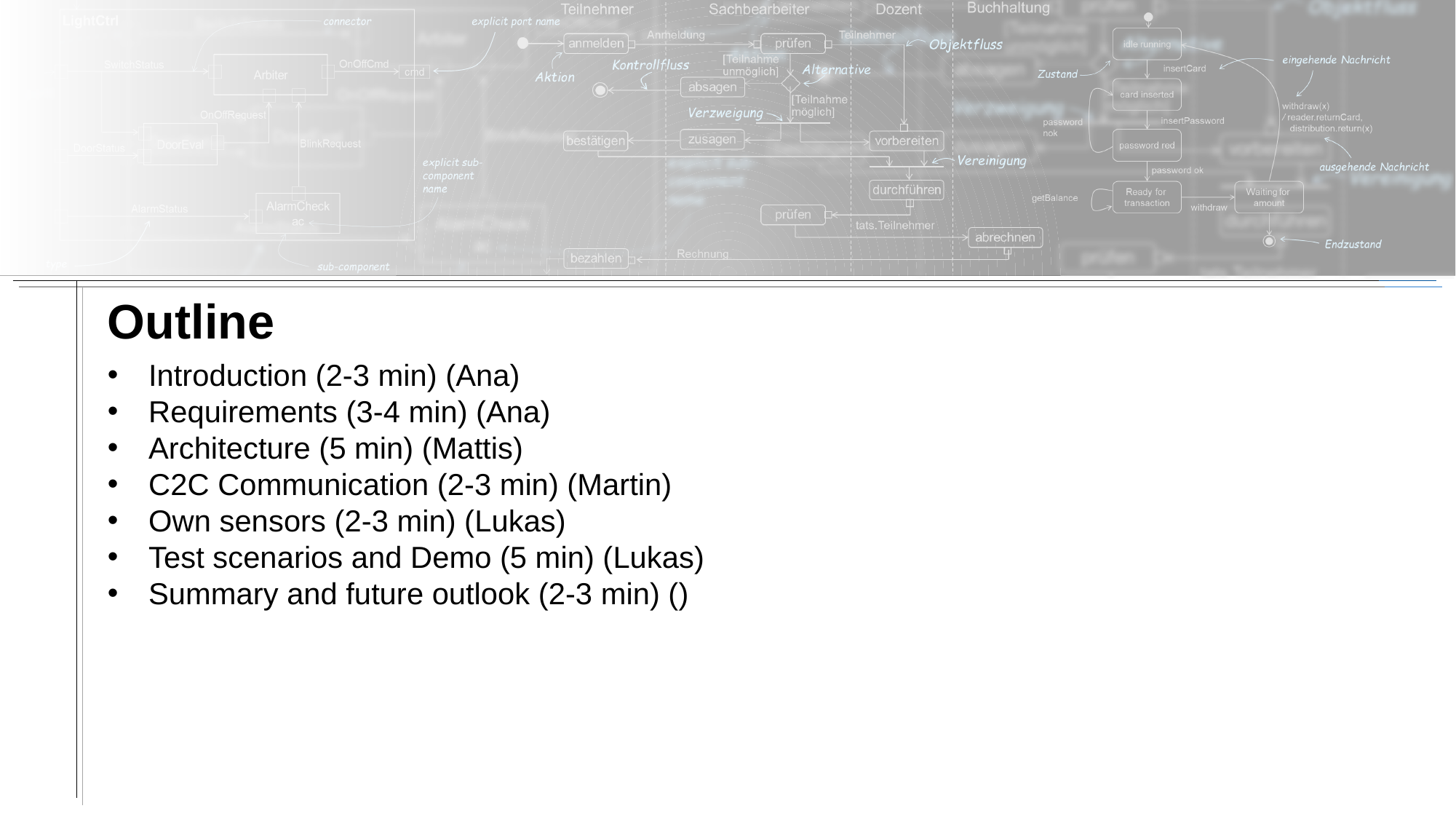

# Outline
Introduction (2-3 min) (Ana)
Requirements (3-4 min) (Ana)
Architecture (5 min) (Mattis)
C2C Communication (2-3 min) (Martin)
Own sensors (2-3 min) (Lukas)
Test scenarios and Demo (5 min) (Lukas)
Summary and future outlook (2-3 min) ()